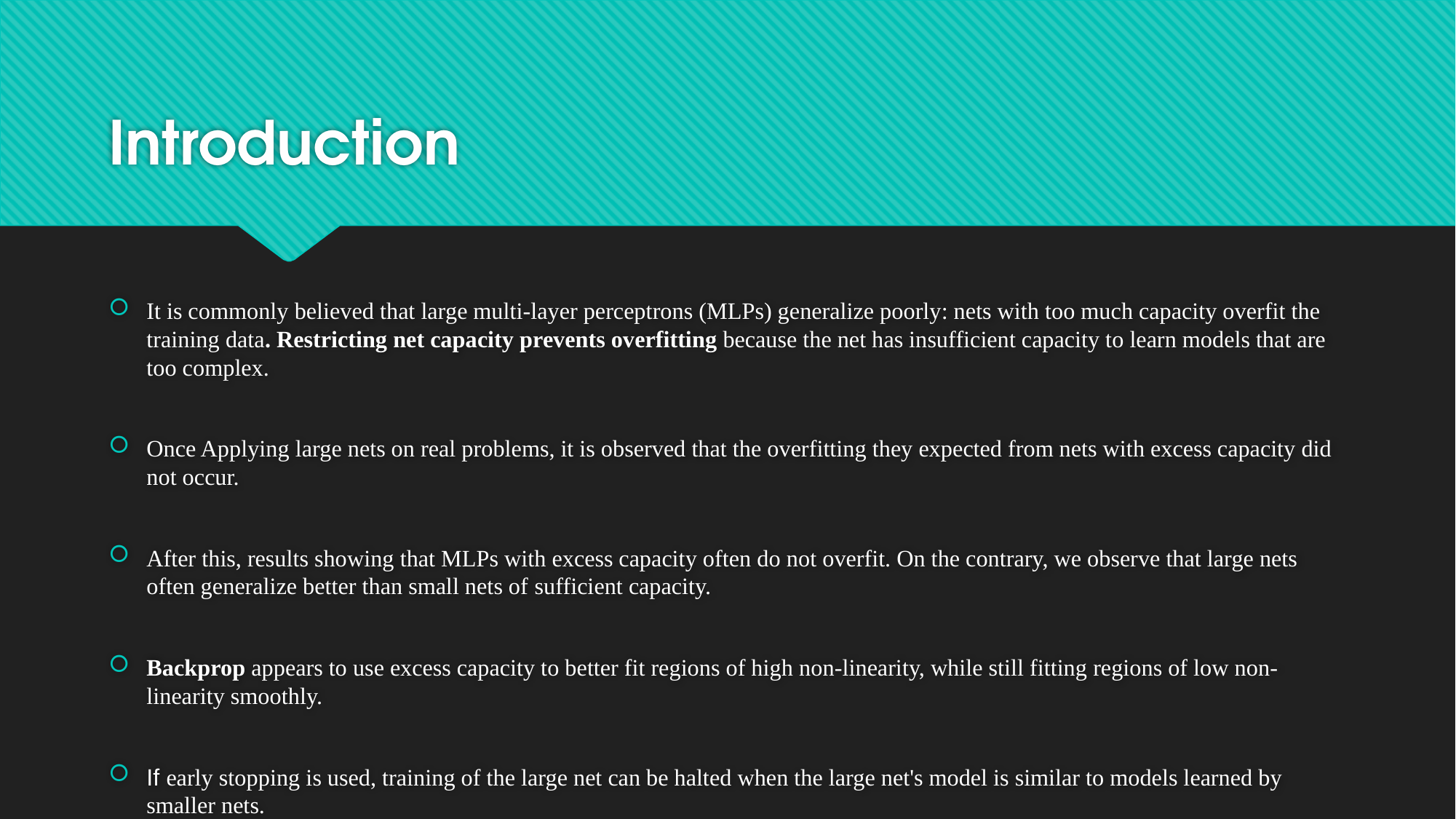

# Introduction
It is commonly believed that large multi-layer perceptrons (MLPs) generalize poorly: nets with too much capacity overfit the training data. Restricting net capacity prevents overfitting because the net has insufficient capacity to learn models that are too complex.

Once Applying large nets on real problems, it is observed that the overfitting they expected from nets with excess capacity did not occur.

After this, results showing that MLPs with excess capacity often do not overfit. On the contrary, we observe that large nets often generalize better than small nets of sufficient capacity.

Backprop appears to use excess capacity to better fit regions of high non-linearity, while still fitting regions of low non-linearity smoothly.

If early stopping is used, training of the large net can be halted when the large net's model is similar to models learned by smaller nets.